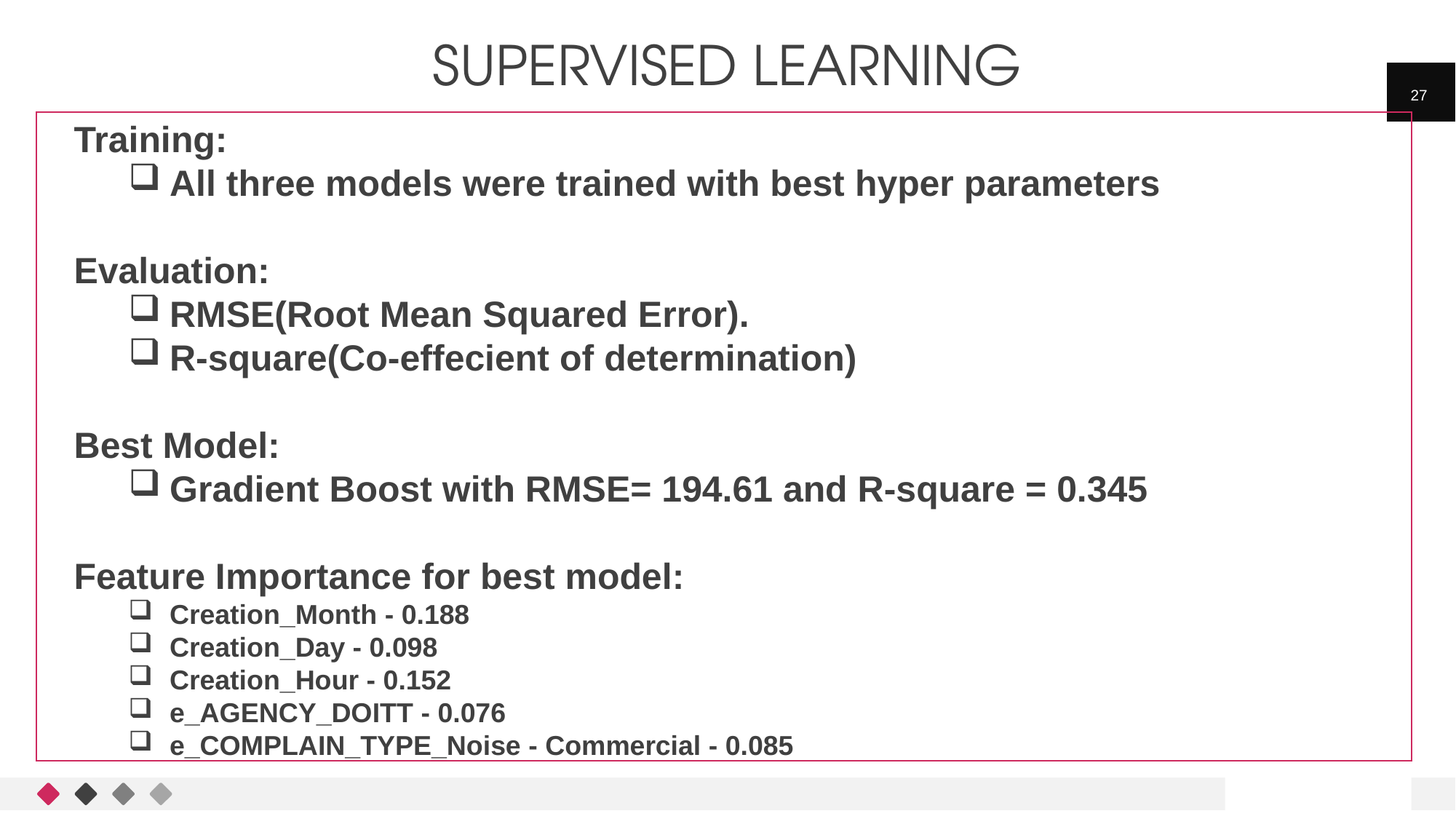

# Supervised learning
27

Training:
All three models were trained with best hyper parameters

Evaluation:
RMSE(Root Mean Squared Error).
R-square(Co-effecient of determination)

Best Model:
Gradient Boost with RMSE= 194.61 and R-square = 0.345

Feature Importance for best model:
Creation_Month - 0.188
Creation_Day - 0.098
Creation_Hour - 0.152
e_AGENCY_DOITT - 0.076
e_COMPLAIN_TYPE_Noise - Commercial - 0.085